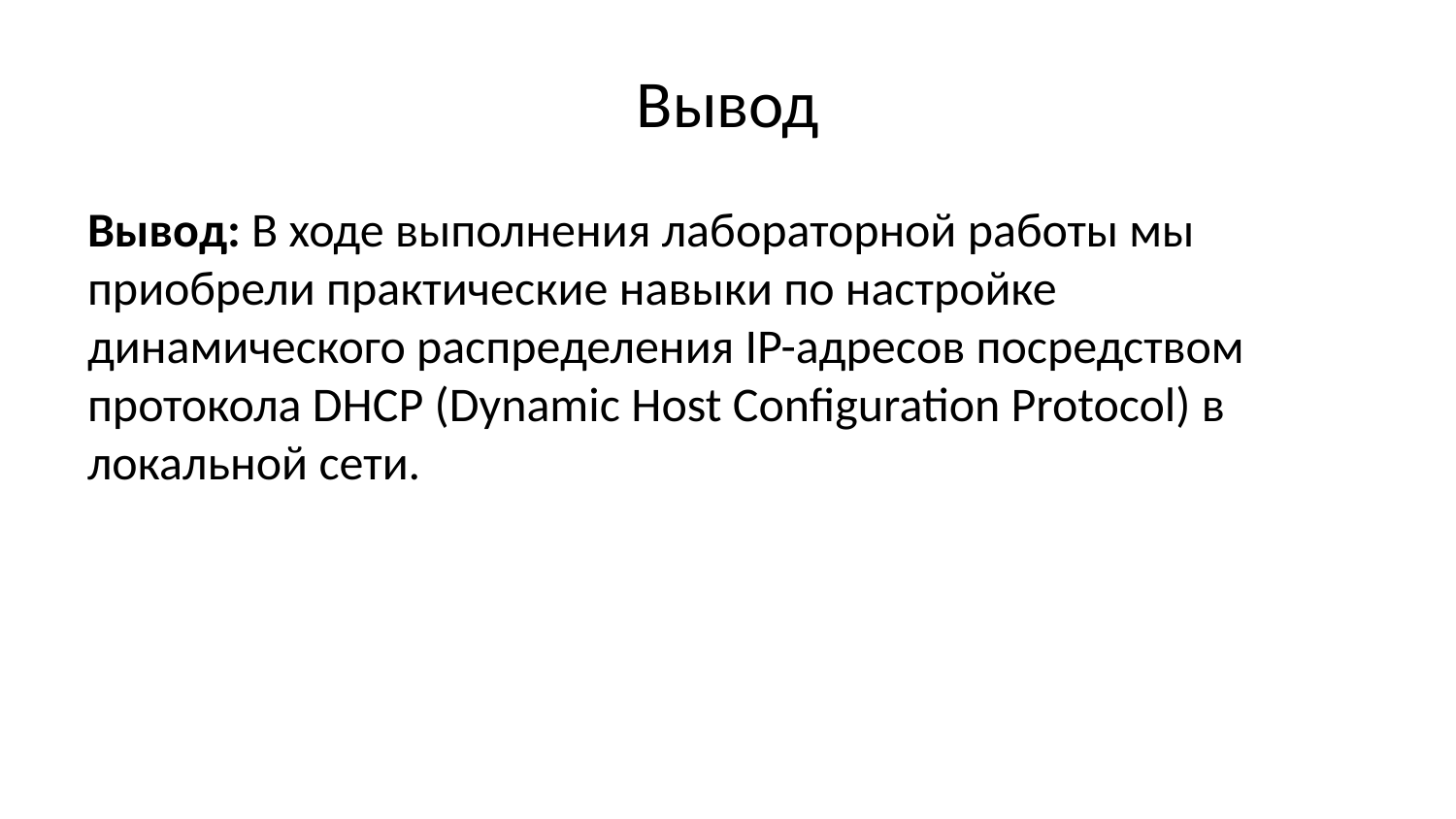

# Вывод
Вывод: В ходе выполнения лабораторной работы мы приобрели практические навыки по настройке динамического распределения IP-адресов посредством протокола DHCP (Dynamic Host Configuration Protocol) в локальной сети.